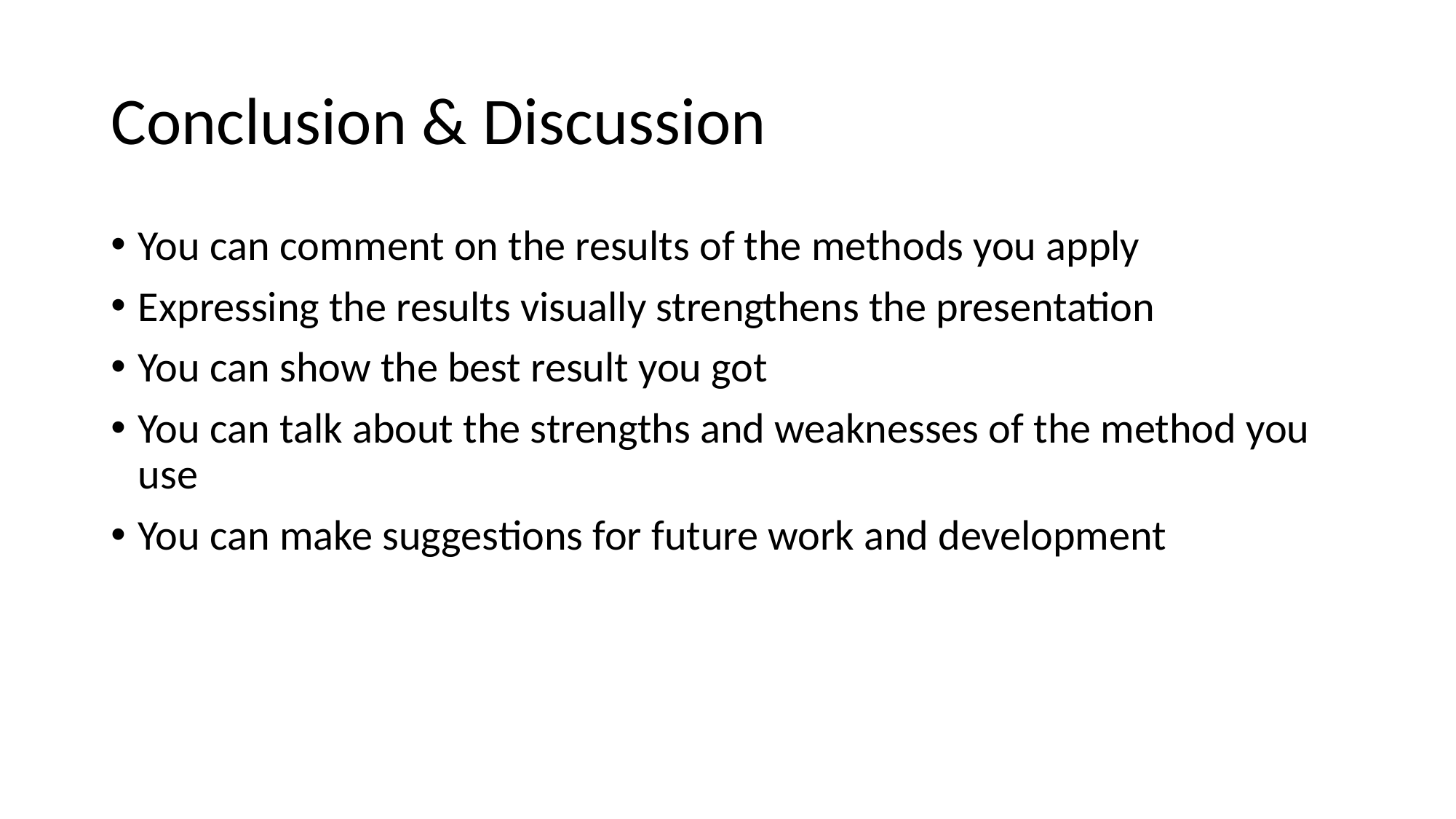

# Conclusion & Discussion
You can comment on the results of the methods you apply
Expressing the results visually strengthens the presentation
You can show the best result you got
You can talk about the strengths and weaknesses of the method you use
You can make suggestions for future work and development